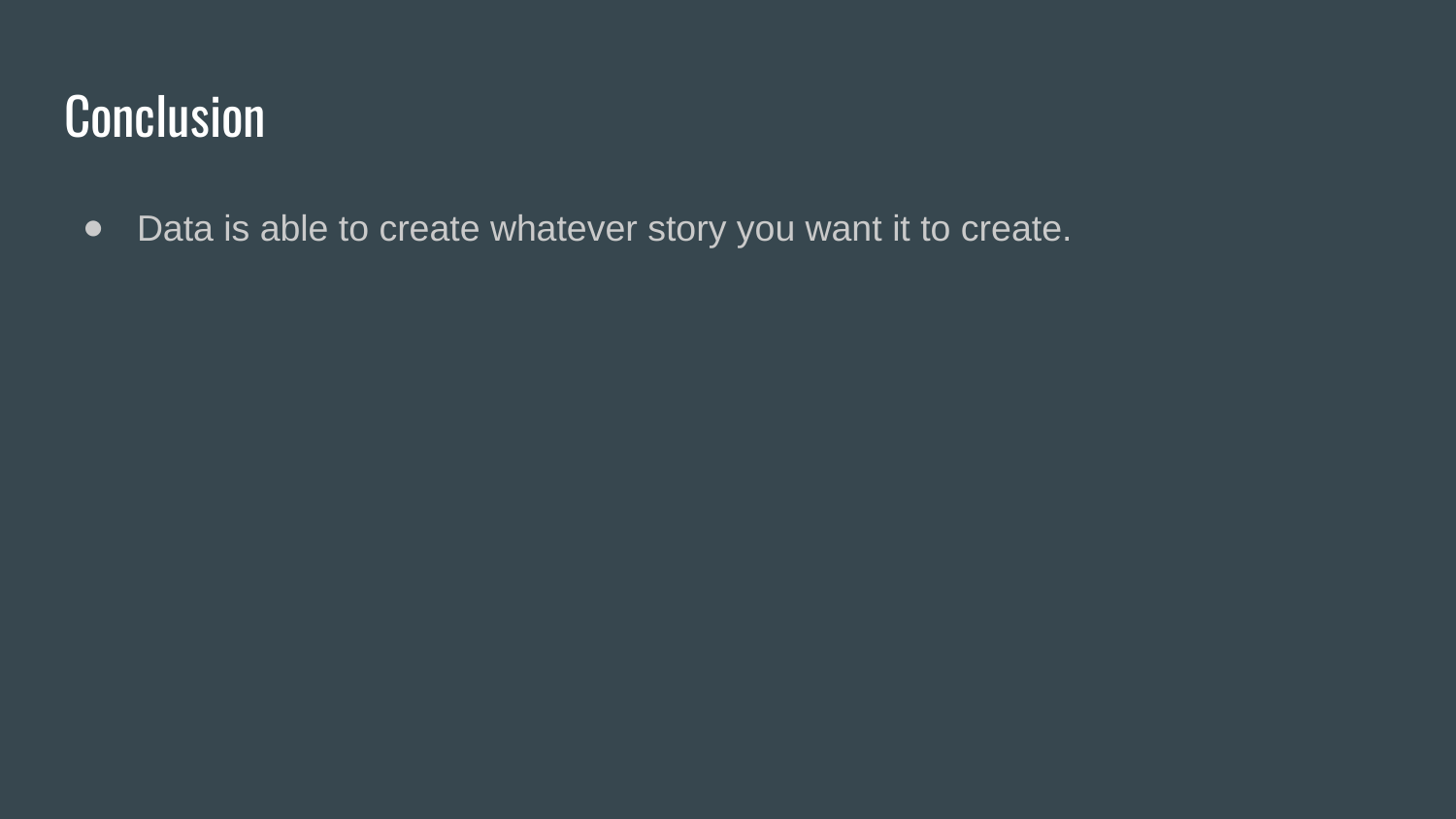

# Conclusion
Data is able to create whatever story you want it to create.